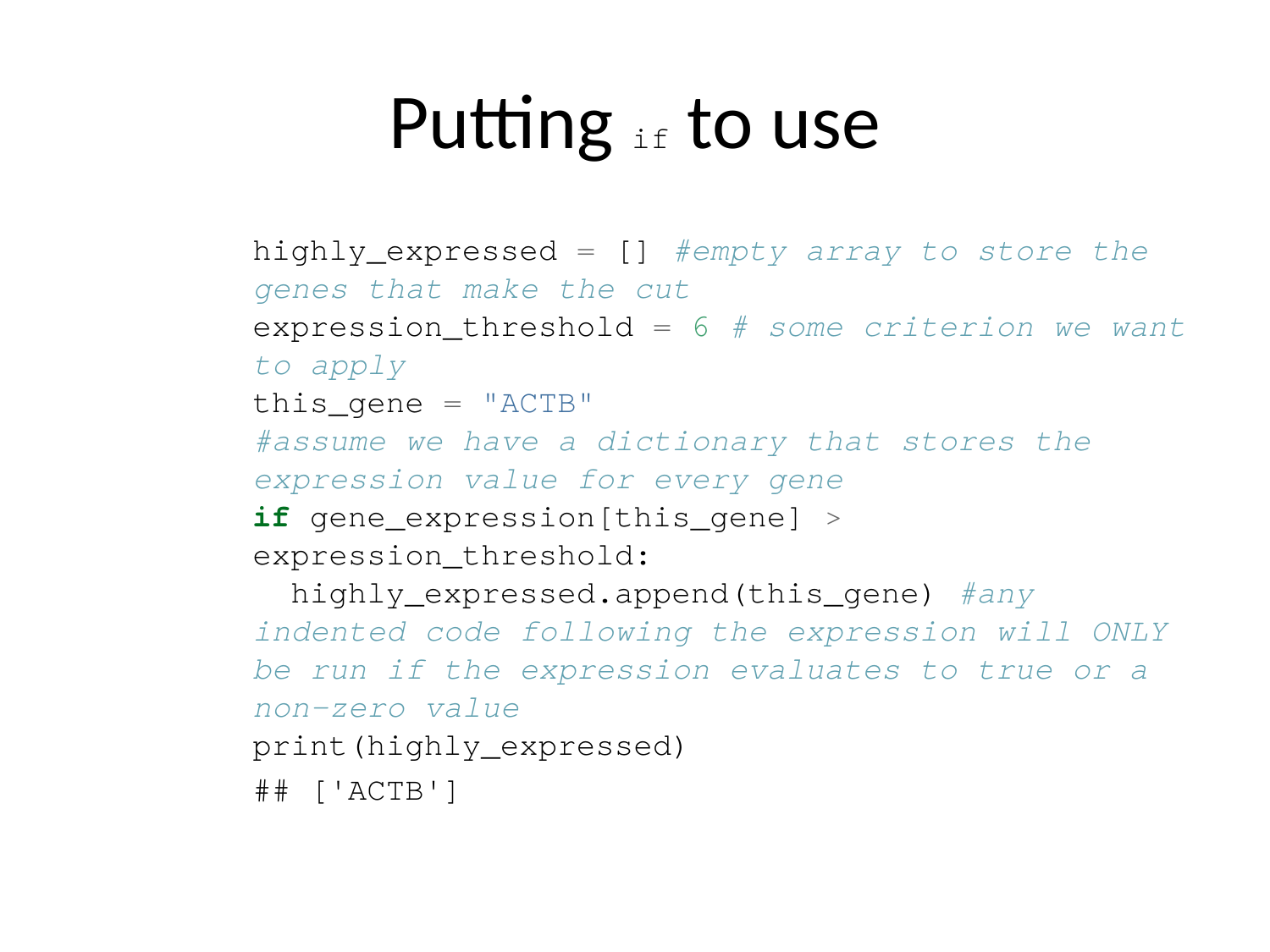

# Putting if to use
highly_expressed = [] #empty array to store the genes that make the cut
expression_threshold = 6 # some criterion we want to apply
this_gene = "ACTB"
#assume we have a dictionary that stores the expression value for every gene
if gene_expression[this_gene] >  expression_threshold:
  highly_expressed.append(this_gene) #any indented code following the expression will ONLY be run if the expression evaluates to true or a non-zero value
print(highly_expressed)
## ['ACTB']